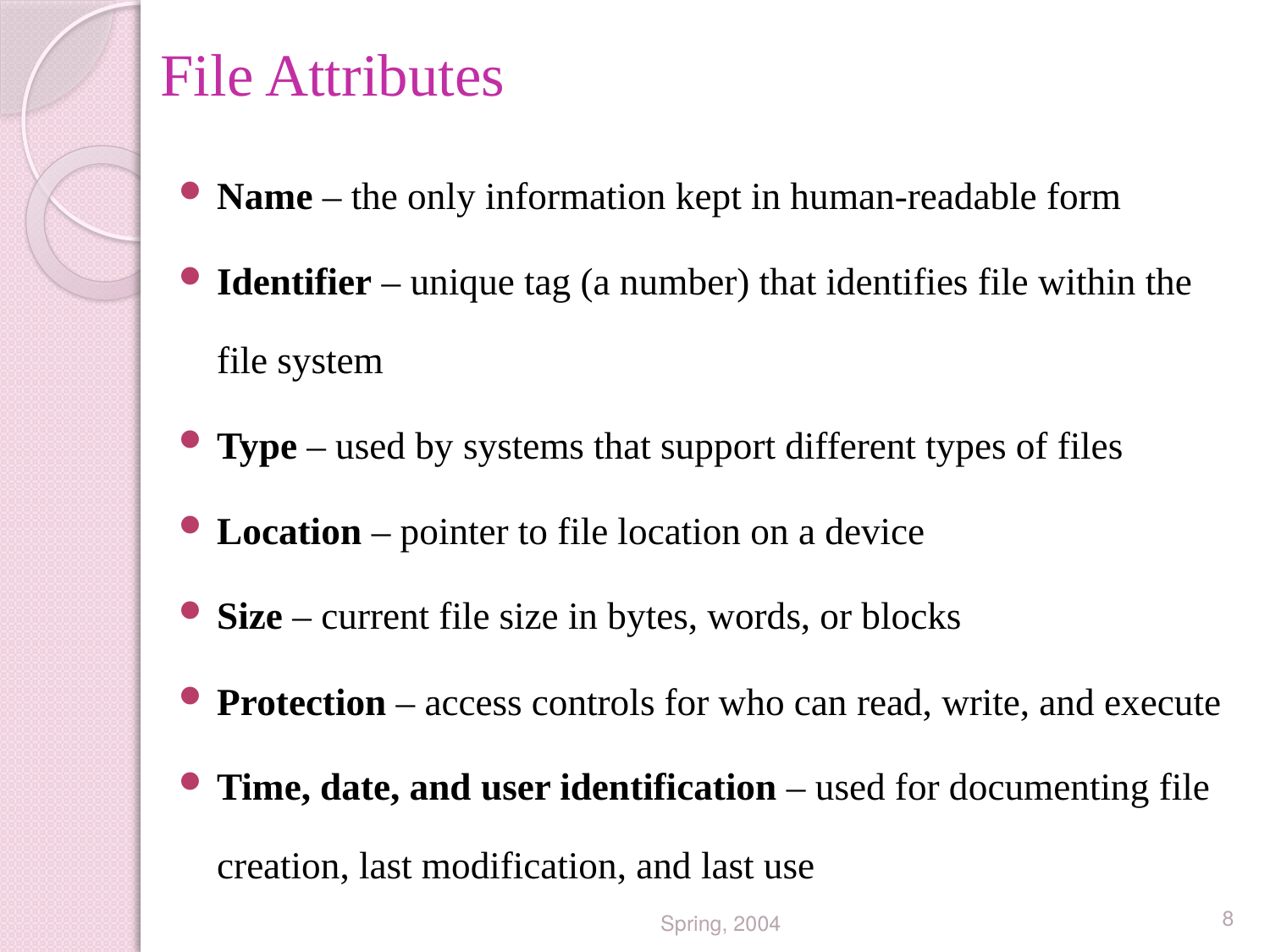

File Attributes
Name – the only information kept in human-readable form
Identifier – unique tag (a number) that identifies file within the file system
Type – used by systems that support different types of files
Location – pointer to file location on a device
Size – current file size in bytes, words, or blocks
Protection – access controls for who can read, write, and execute
Time, date, and user identification – used for documenting file creation, last modification, and last use
Spring, 2004
8